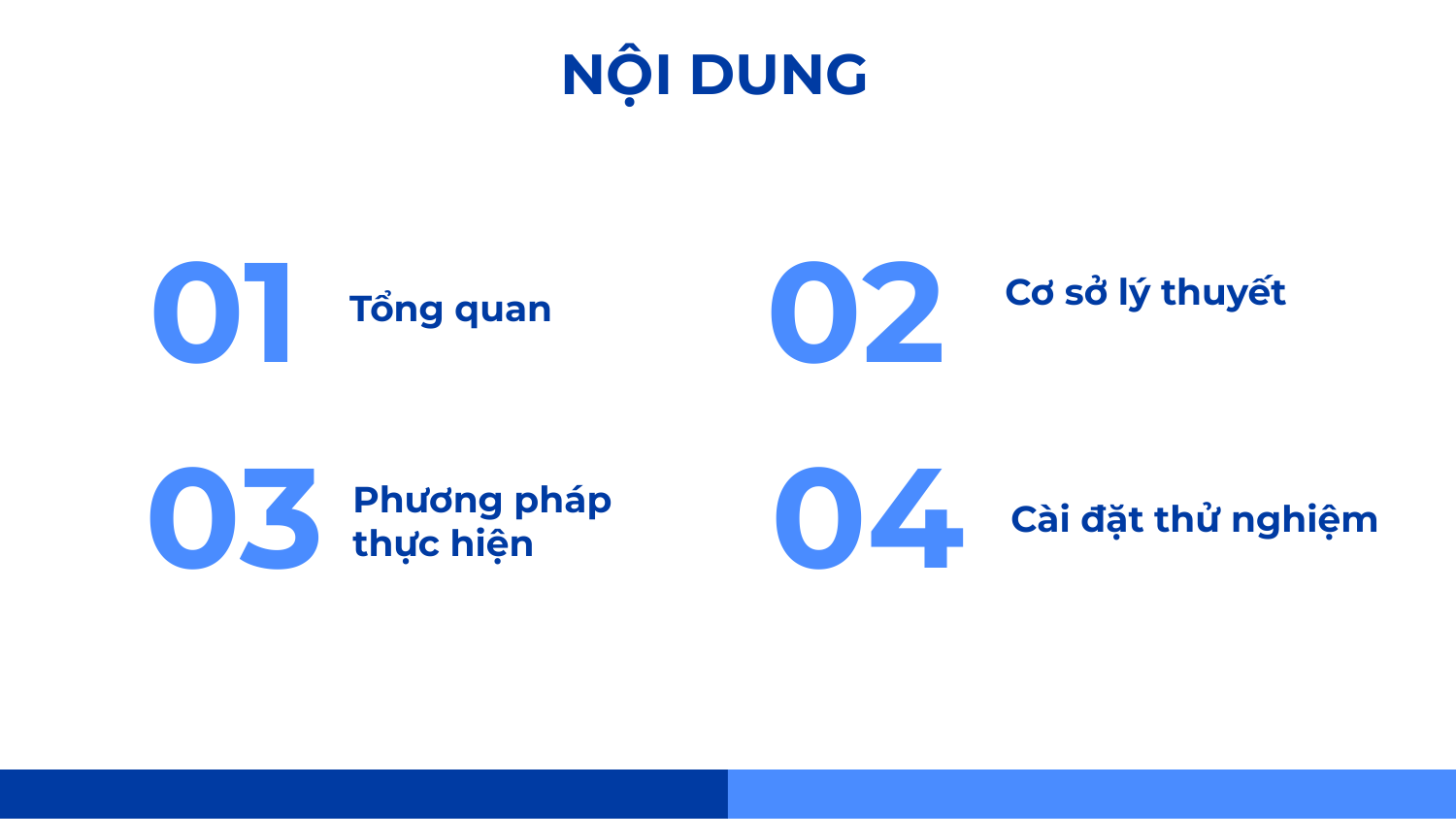

# NỘI DUNG
01
02
Cơ sở lý thuyết
Tổng quan
03
04
Phương pháp thực hiện
Cài đặt thử nghiệm